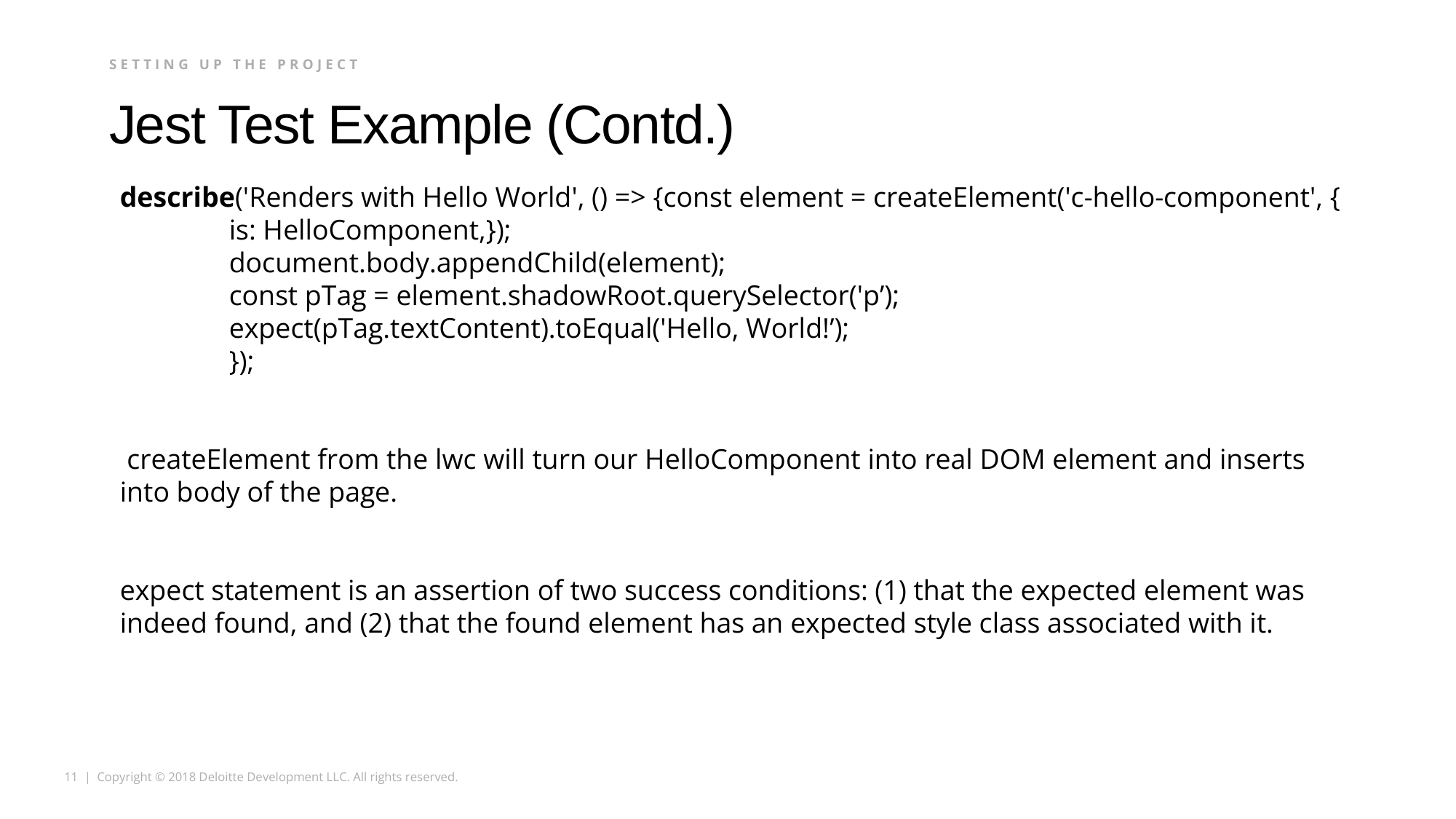

Setting up the project
# Jest Test Example (Contd.)
describe('Renders with Hello World', () => {const element = createElement('c-hello-component', {
	is: HelloComponent,});
	document.body.appendChild(element);
	const pTag = element.shadowRoot.querySelector('p’);
	expect(pTag.textContent).toEqual('Hello, World!’);
	});

 createElement from the lwc will turn our HelloComponent into real DOM element and inserts into body of the page.

expect statement is an assertion of two success conditions: (1) that the expected element was indeed found, and (2) that the found element has an expected style class associated with it.